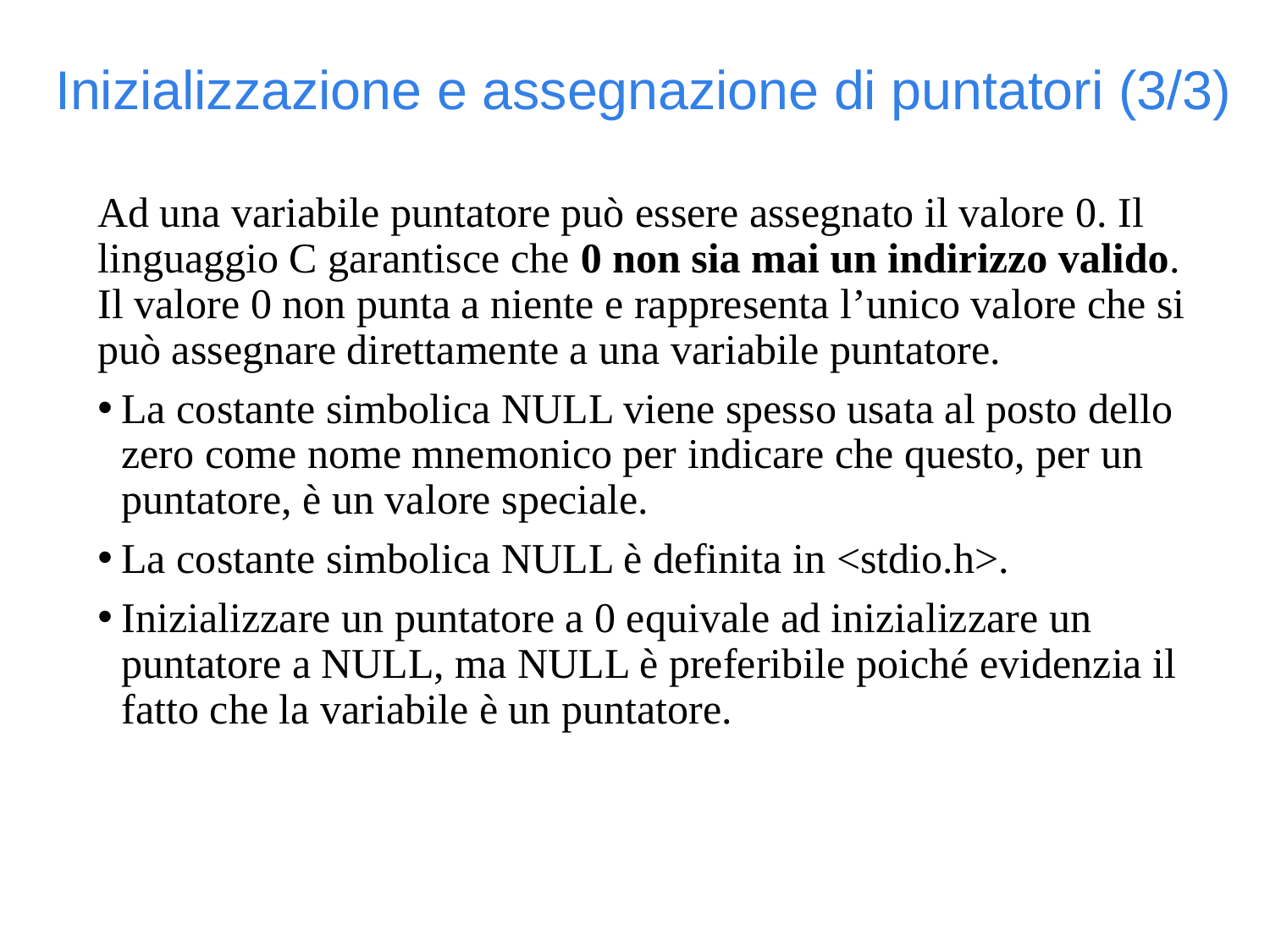

Inizializzazione e assegnazione di puntatori (3/3)

Ad una variabile puntatore può essere assegnato il valore 0. Il linguaggio C garantisce che 0 non sia mai un indirizzo valido. Il valore 0 non punta a niente e rappresenta l’unico valore che si può assegnare direttamente a una variabile puntatore.
La costante simbolica NULL viene spesso usata al posto dello zero come nome mnemonico per indicare che questo, per un puntatore, è un valore speciale.
La costante simbolica NULL è definita in <stdio.h>.
Inizializzare un puntatore a 0 equivale ad inizializzare un puntatore a NULL, ma NULL è preferibile poiché evidenzia il fatto che la variabile è un puntatore.